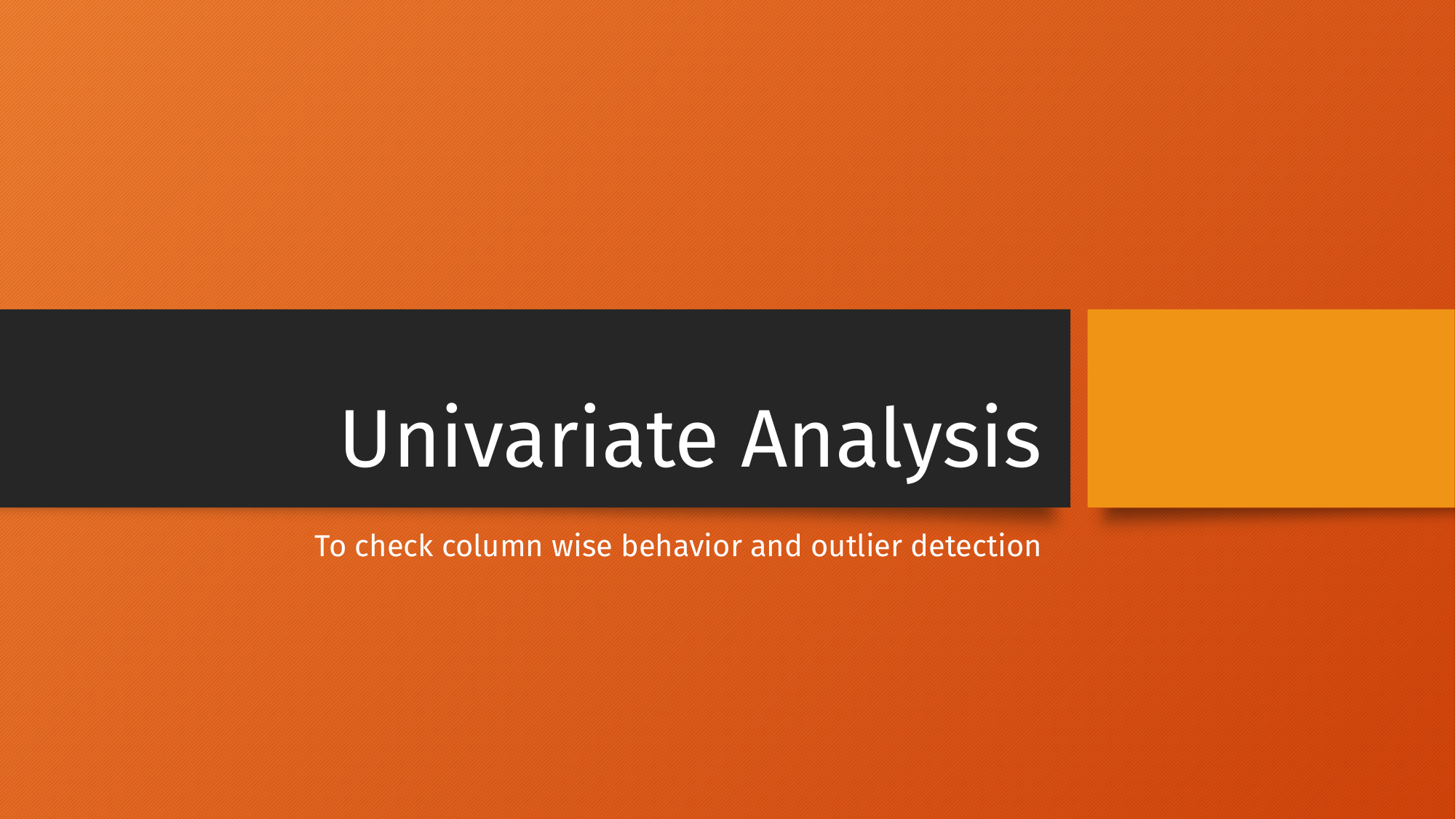

# Univariate Analysis
To check column wise behavior and outlier detection